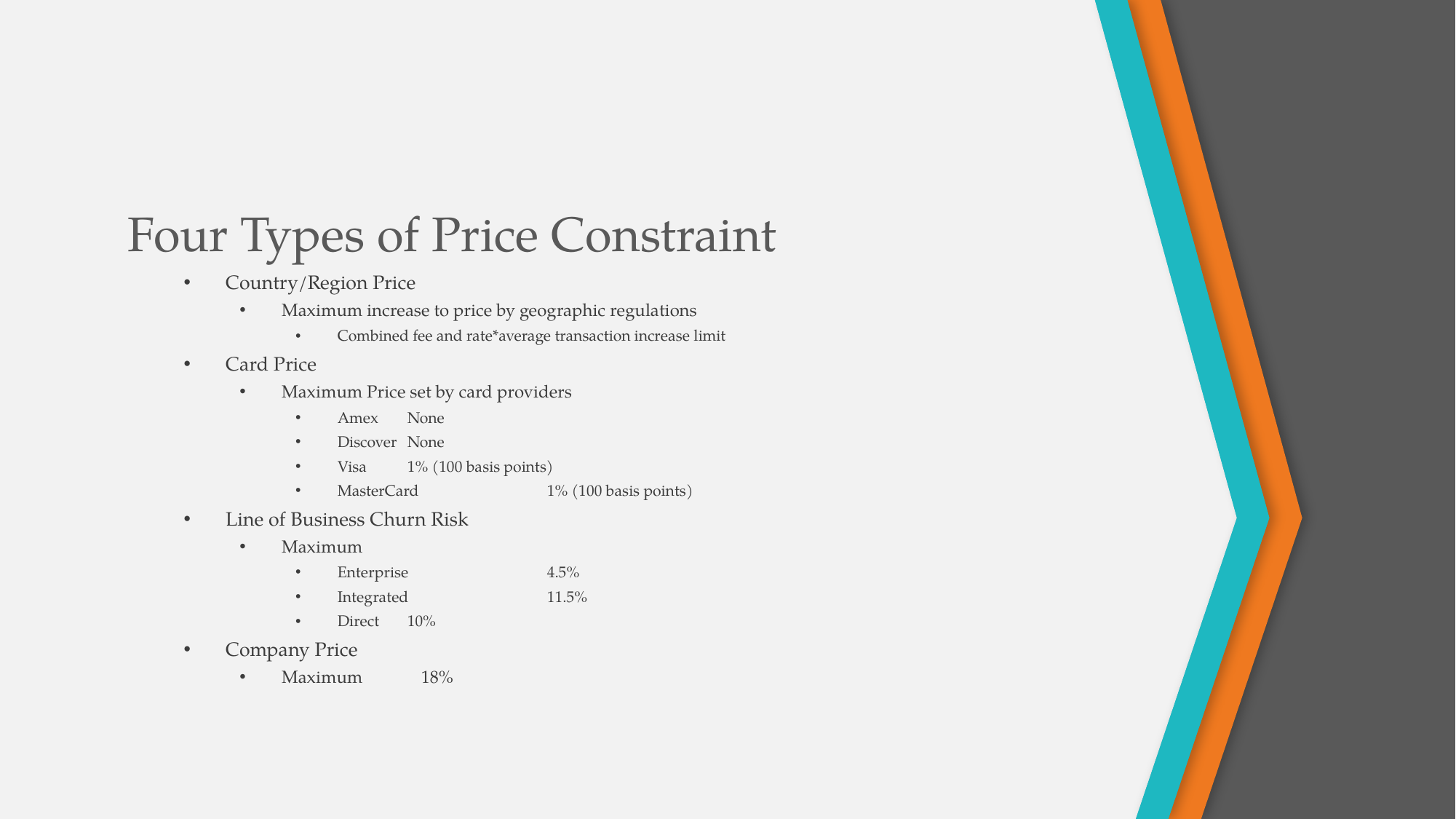

# Four Types of Price Constraint
Country/Region Price
Maximum increase to price by geographic regulations
Combined fee and rate*average transaction increase limit
Card Price
Maximum Price set by card providers
Amex 			None
Discover 			None
Visa 			1% (100 basis points)
MasterCard 			1% (100 basis points)
Line of Business Churn Risk
Maximum
Enterprise  			4.5%
Integrated 			11.5%
Direct			10%
Company Price
Maximum 			18%